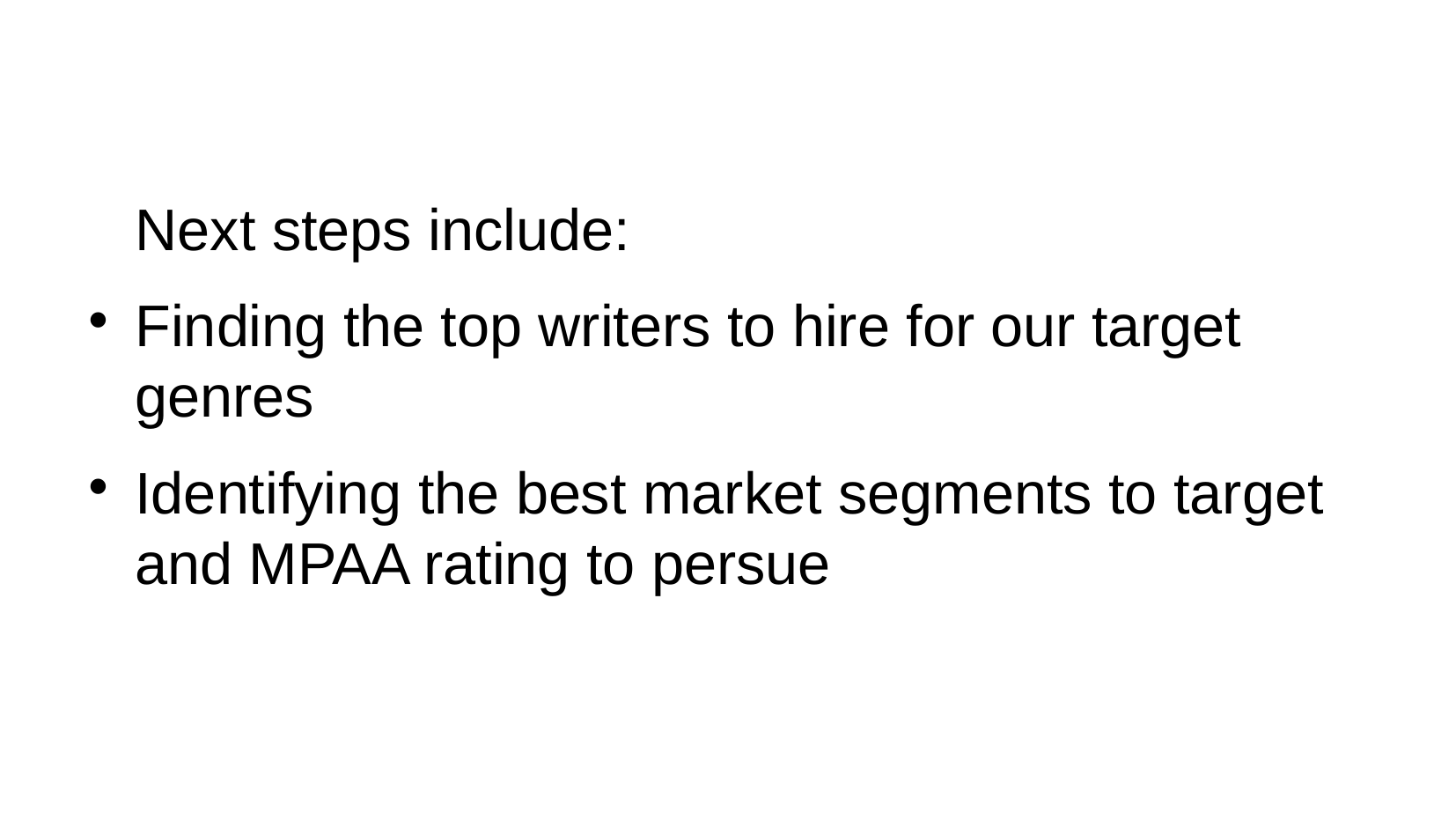

# Next steps include:
Finding the top writers to hire for our target genres
Identifying the best market segments to target and MPAA rating to persue